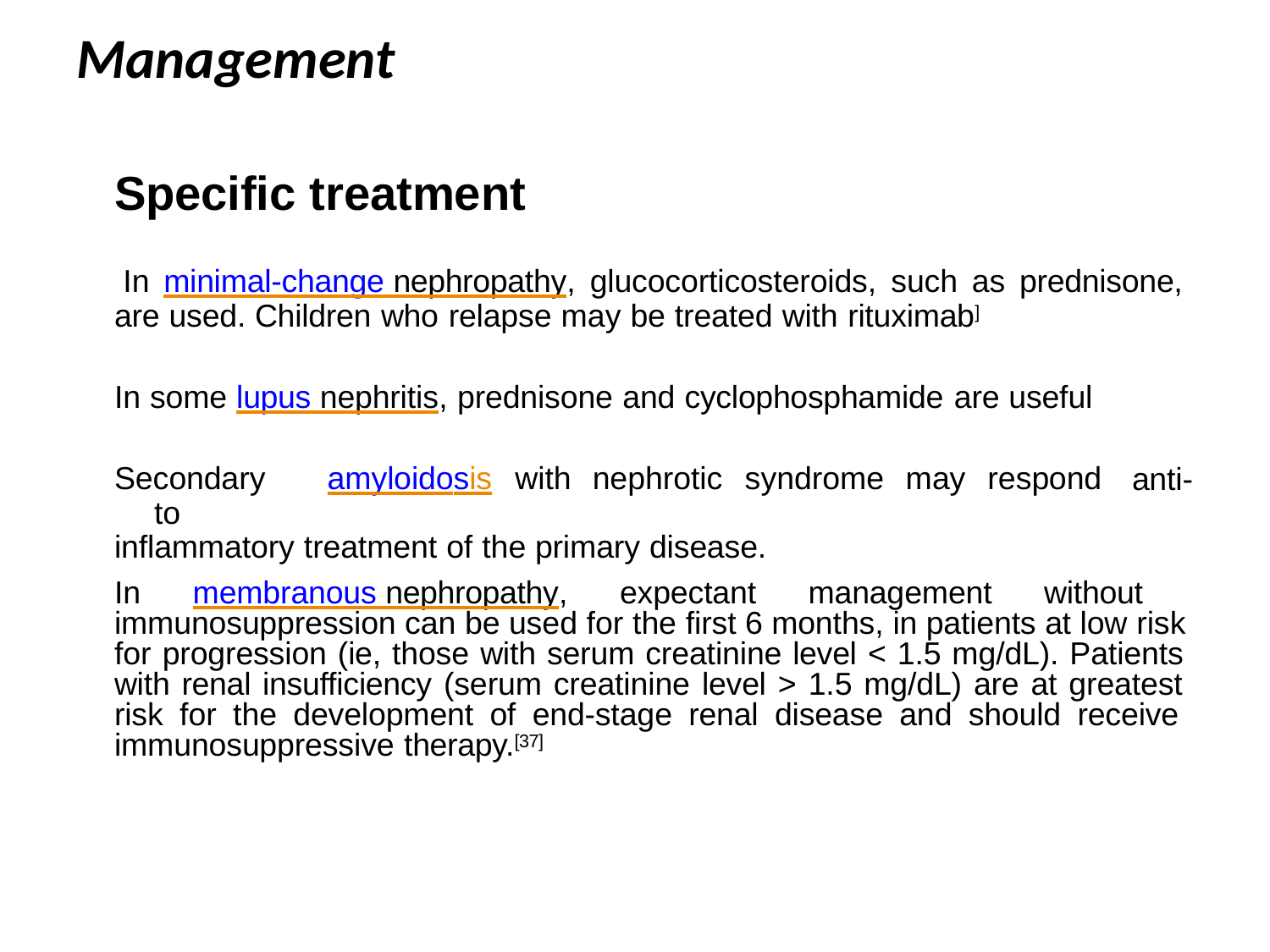

# Management
Specific treatment
In minimal-change nephropathy, glucocorticosteroids, such as prednisone,
are used. Children who relapse may be treated with rituximab]
In some lupus nephritis, prednisone and cyclophosphamide are useful

Secondary	amyloidosis	with	nephrotic	syndrome	may	respond	to
inflammatory treatment of the primary disease.
anti-
In membranous nephropathy, expectant management without  immunosuppression can be used for the first 6 months, in patients at low risk  for progression (ie, those with serum creatinine level < 1.5 mg/dL). Patients  with renal insufficiency (serum creatinine level > 1.5 mg/dL) are at greatest  risk for the development of end-stage renal disease and should receive  immunosuppressive therapy.[37]